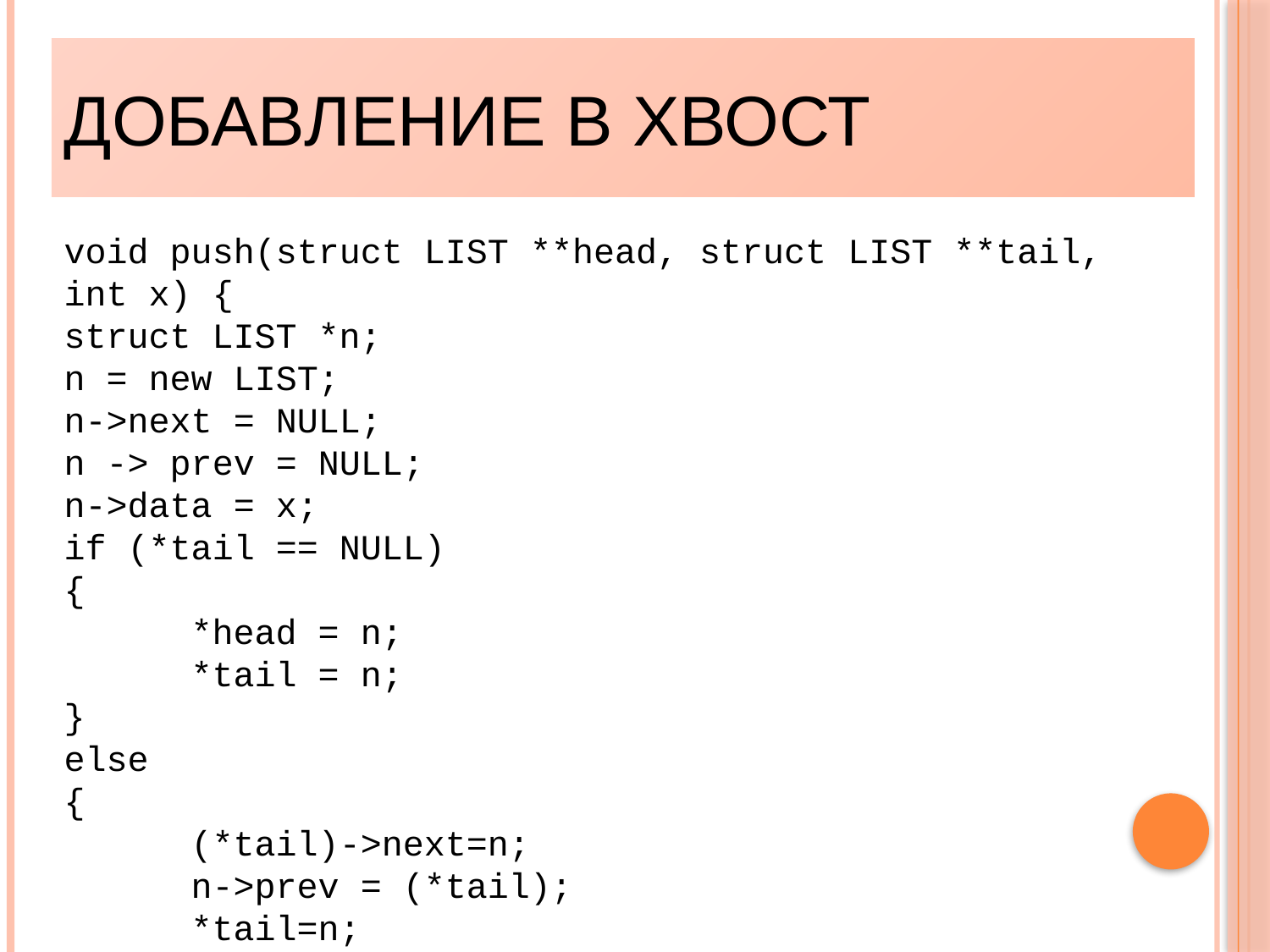

Добавление в хвост
void push(struct LIST **head, struct LIST **tail, int x) {
struct LIST *n;
n = new LIST;
n->next = NULL;
n -> prev = NULL;
n->data = x;
if (*tail == NULL)
{
	*head = n;
	*tail = n;
}
else
{
	(*tail)->next=n;
	n->prev = (*tail);
	*tail=n;
}
}